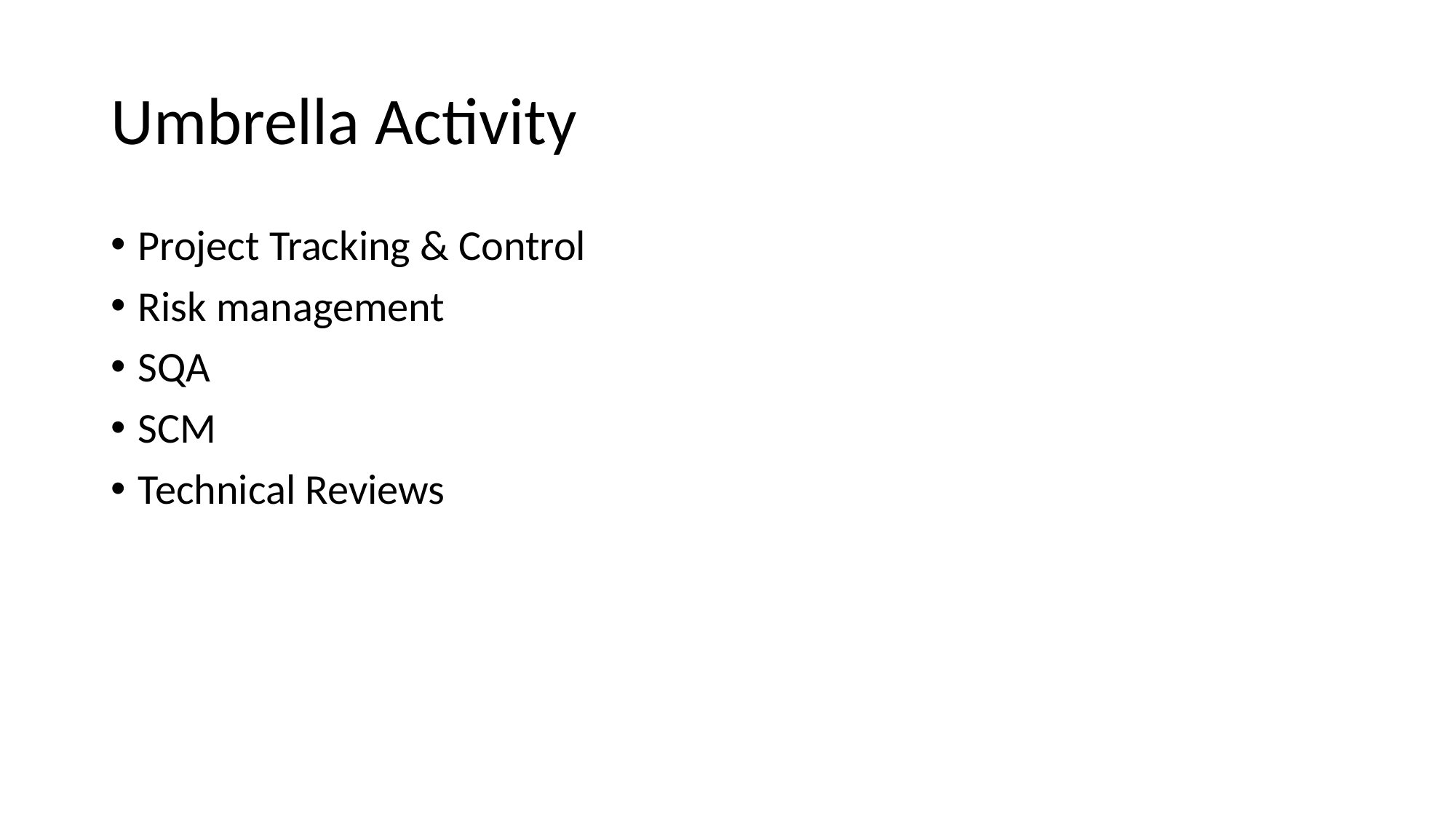

# Umbrella Activity
Project Tracking & Control
Risk management
SQA
SCM
Technical Reviews